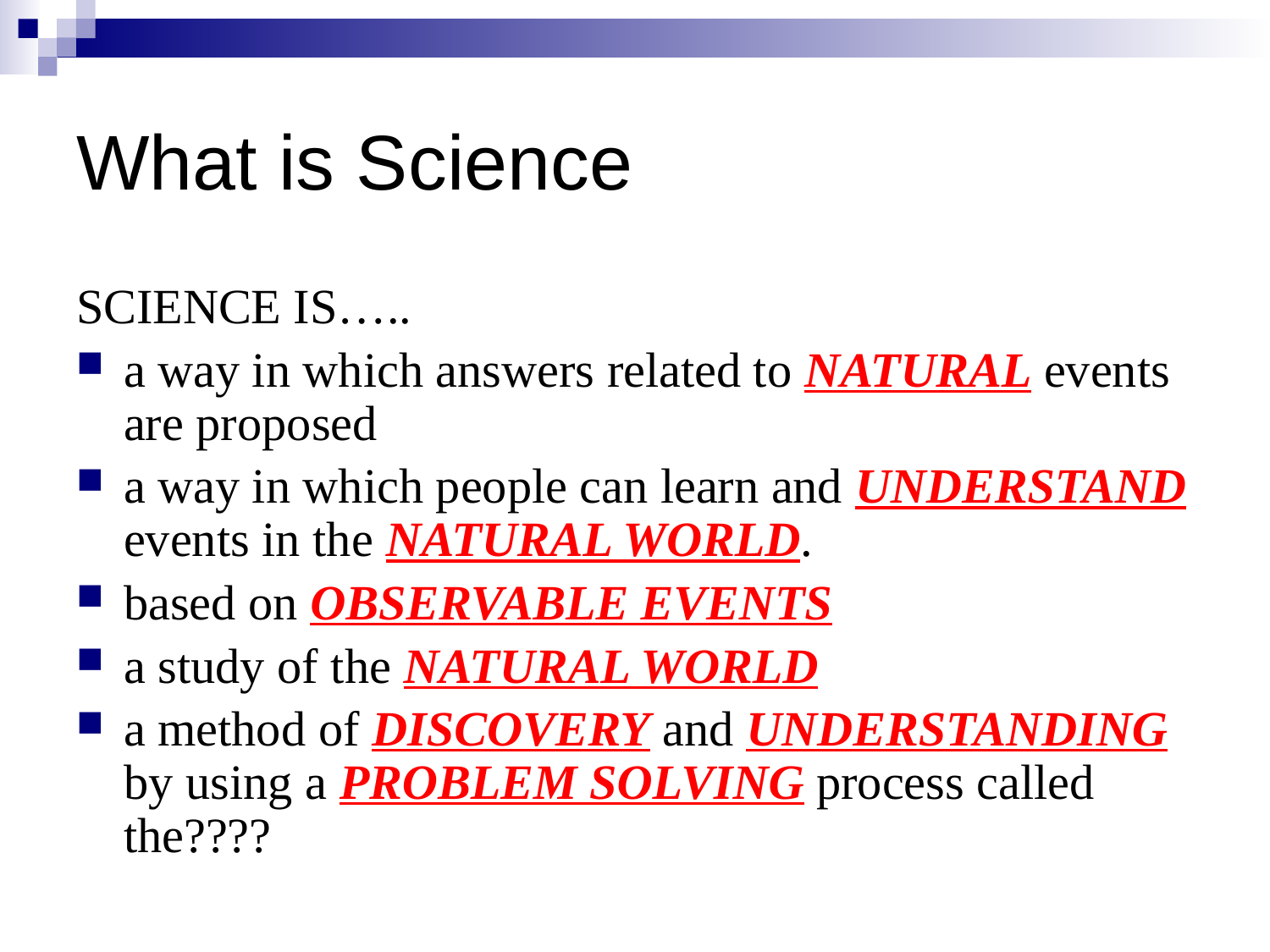

# What is Science
SCIENCE IS…..
a way in which answers related to NATURAL events are proposed
a way in which people can learn and UNDERSTAND events in the NATURAL WORLD.
based on OBSERVABLE EVENTS
a study of the NATURAL WORLD
a method of DISCOVERY and UNDERSTANDING by using a PROBLEM SOLVING process called the????